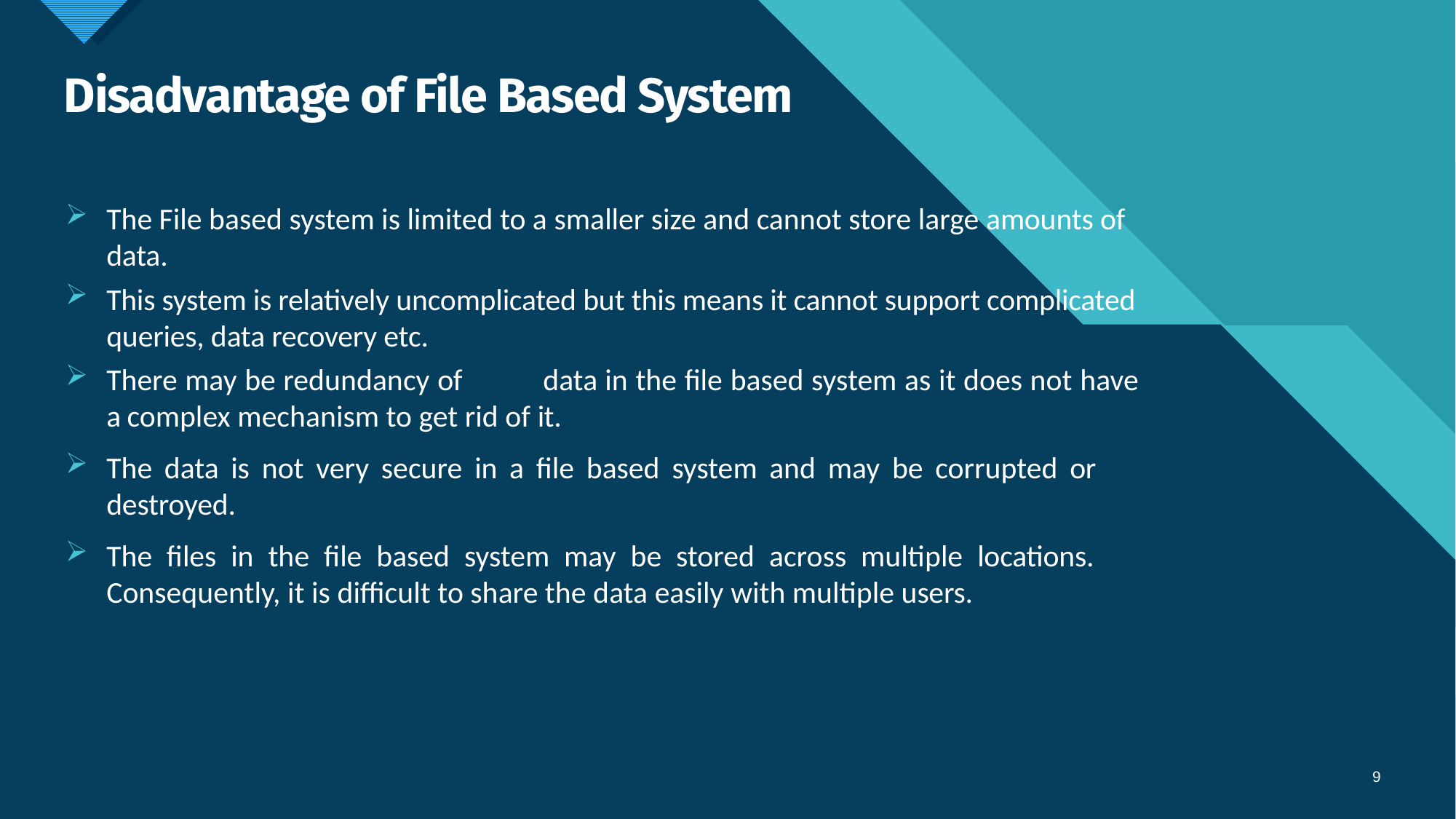

# Disadvantage of File Based System
The File based system is limited to a smaller size and cannot store large amounts of data.
This system is relatively uncomplicated but this means it cannot support complicated queries, data recovery etc.
There may be redundancy of	data in the file based system as it does not have a complex mechanism to get rid of it.
The data is not very secure in a file based system and may be corrupted or destroyed.
The files in the file based system may be stored across multiple locations. Consequently, it is difficult to share the data easily with multiple users.

9